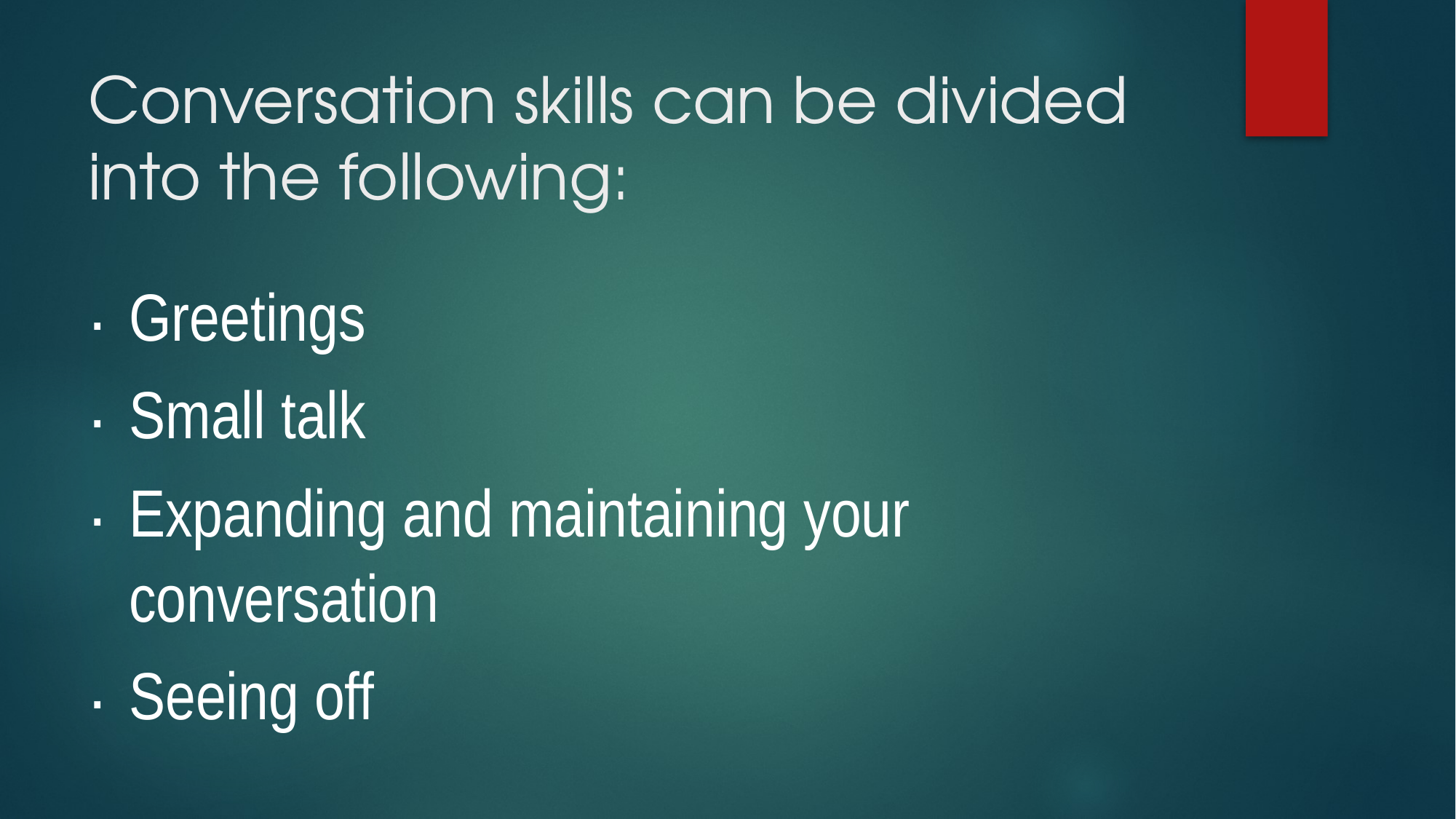

# Conversation skills can be divided into the following:
Greetings
Small talk
Expanding and maintaining your conversation
Seeing off